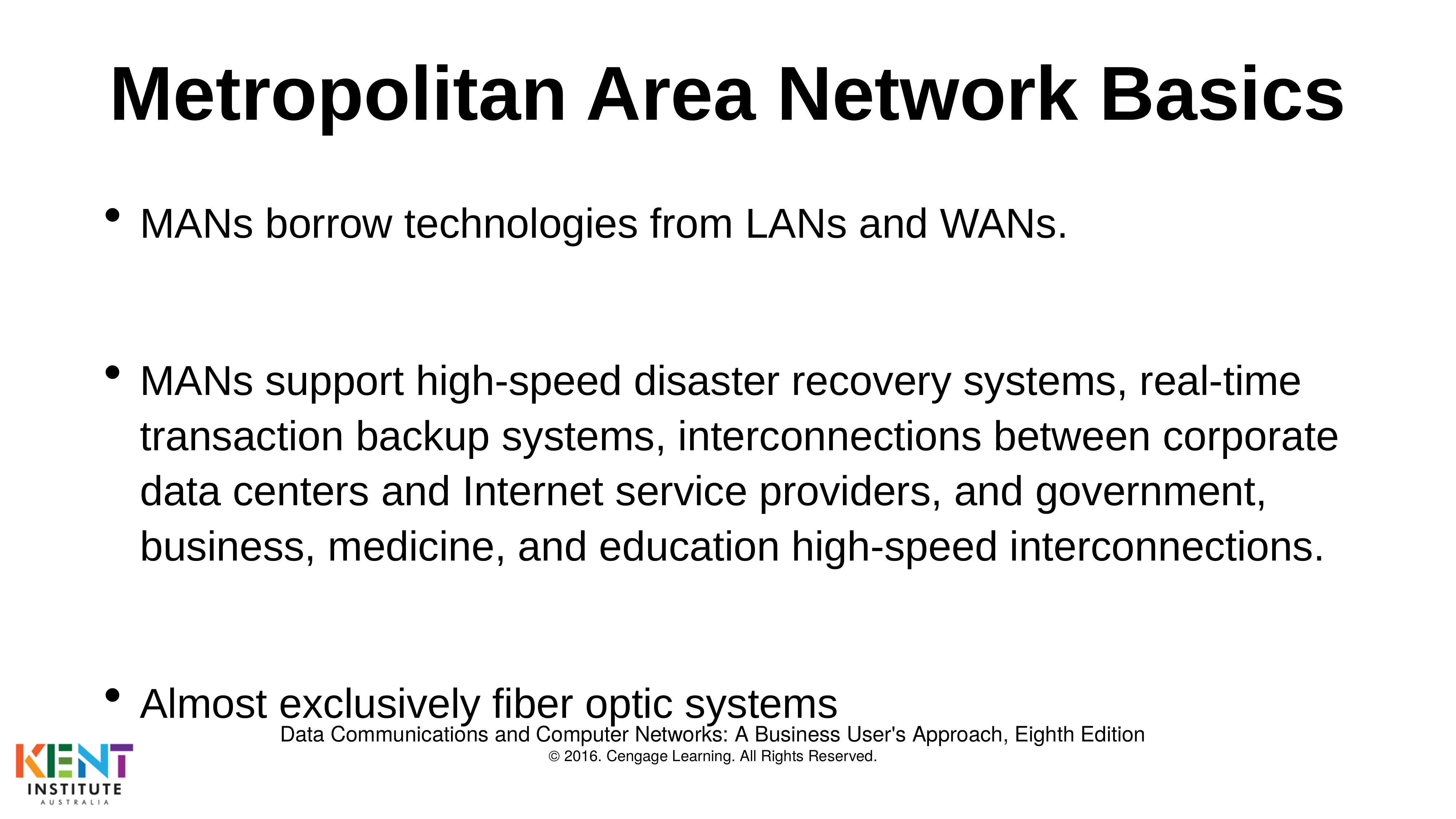

# Metropolitan Area Network Basics
MANs borrow technologies from LANs and WANs.

MANs support high-speed disaster recovery systems, real-time transaction backup systems, interconnections between corporate data centers and Internet service providers, and government, business, medicine, and education high-speed interconnections.

Almost exclusively fiber optic systems
Data Communications and Computer Networks: A Business User's Approach, Eighth Edition
© 2016. Cengage Learning. All Rights Reserved.